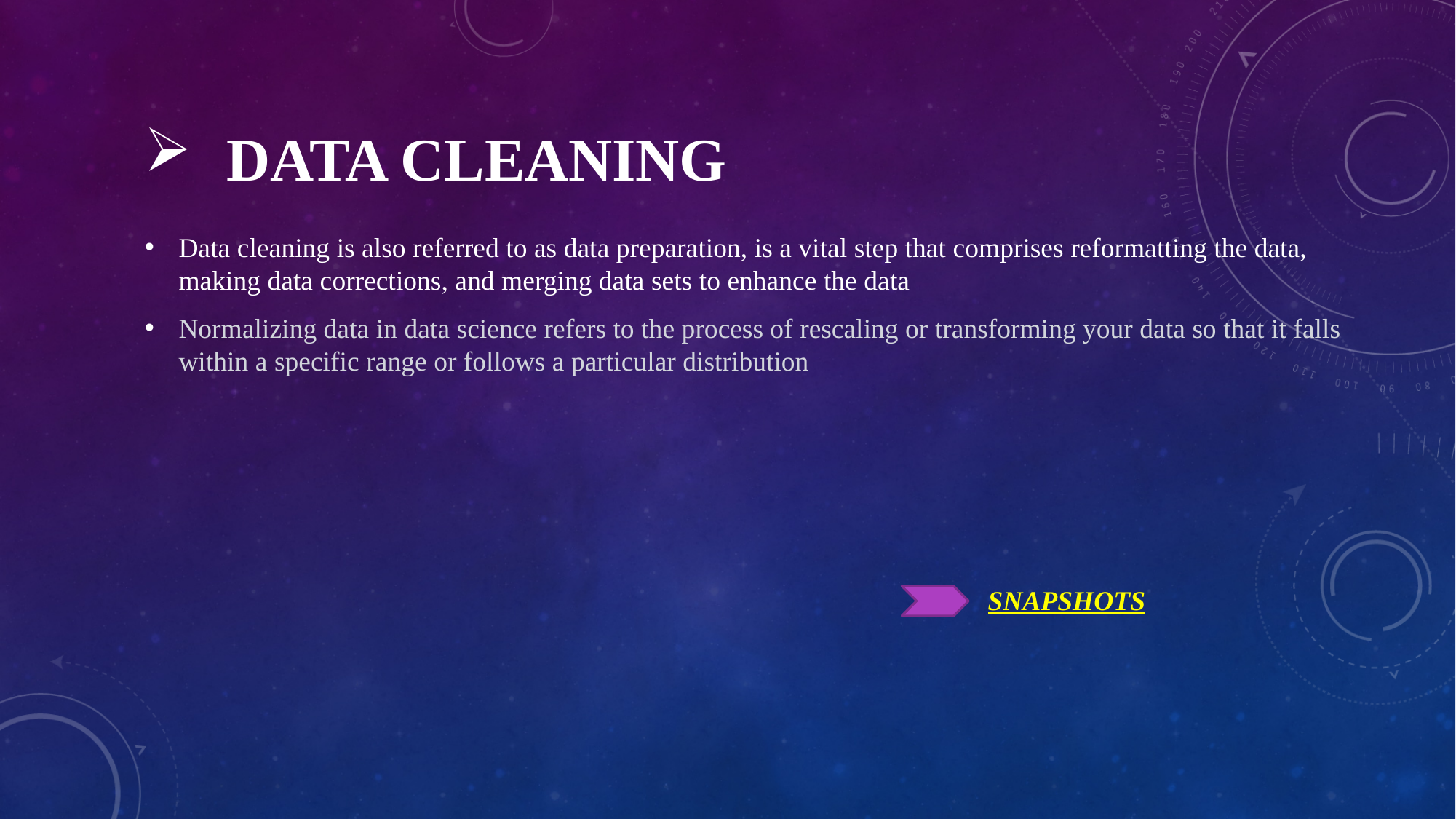

# DATA CLEANING
Data cleaning is also referred to as data preparation, is a vital step that comprises reformatting the data, making data corrections, and merging data sets to enhance the data
Normalizing data in data science refers to the process of rescaling or transforming your data so that it falls within a specific range or follows a particular distribution

                                                                                                                          SNAPSHOTS